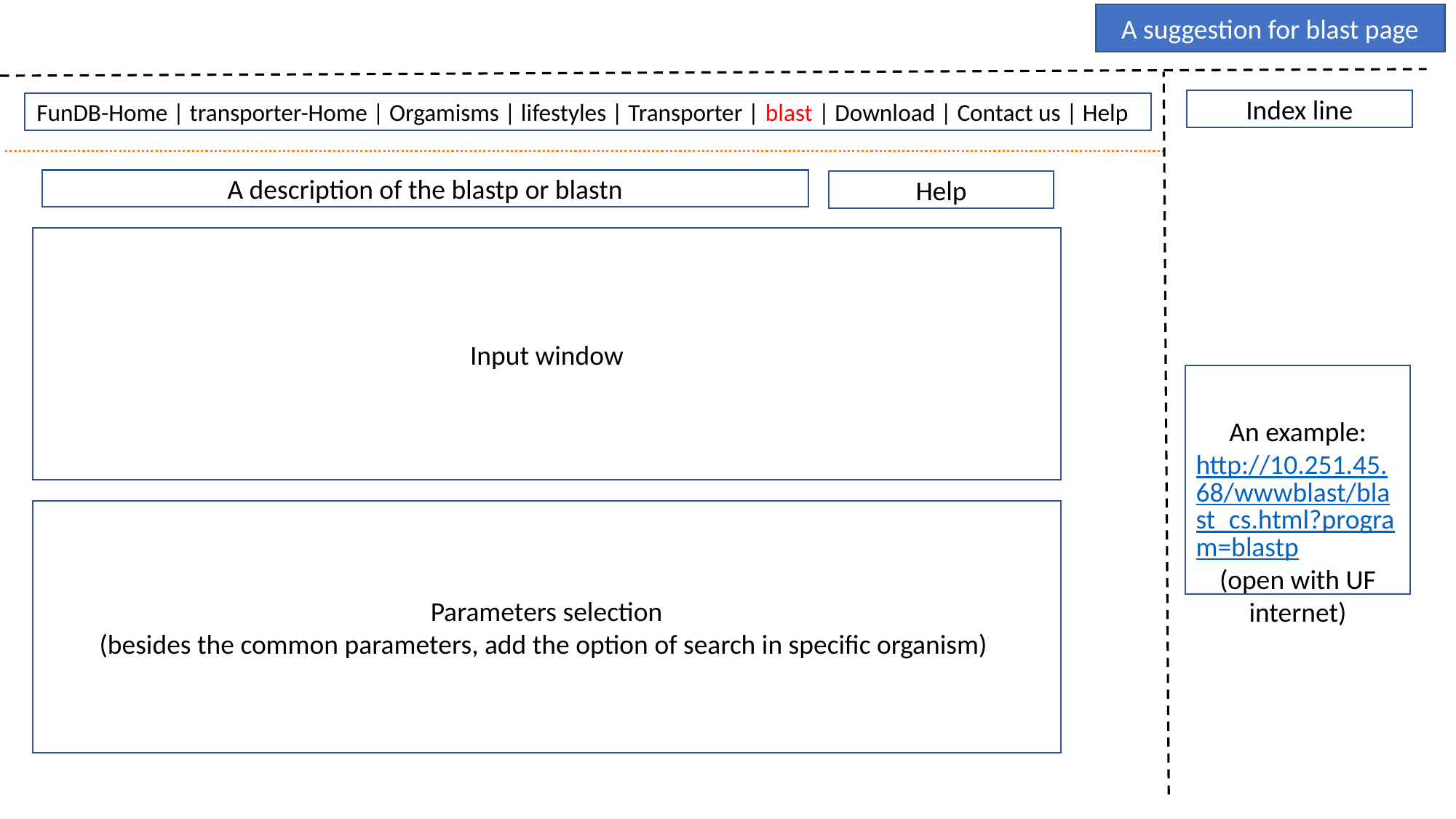

A suggestion for blast page
Index line
FunDB-Home | transporter-Home | Orgamisms | lifestyles | Transporter | blast | Download | Contact us | Help
A description of the blastp or blastn
Help
Input window
An example:
http://10.251.45.68/wwwblast/blast_cs.html?program=blastp
(open with UF internet)
Parameters selection
(besides the common parameters, add the option of search in specific organism)